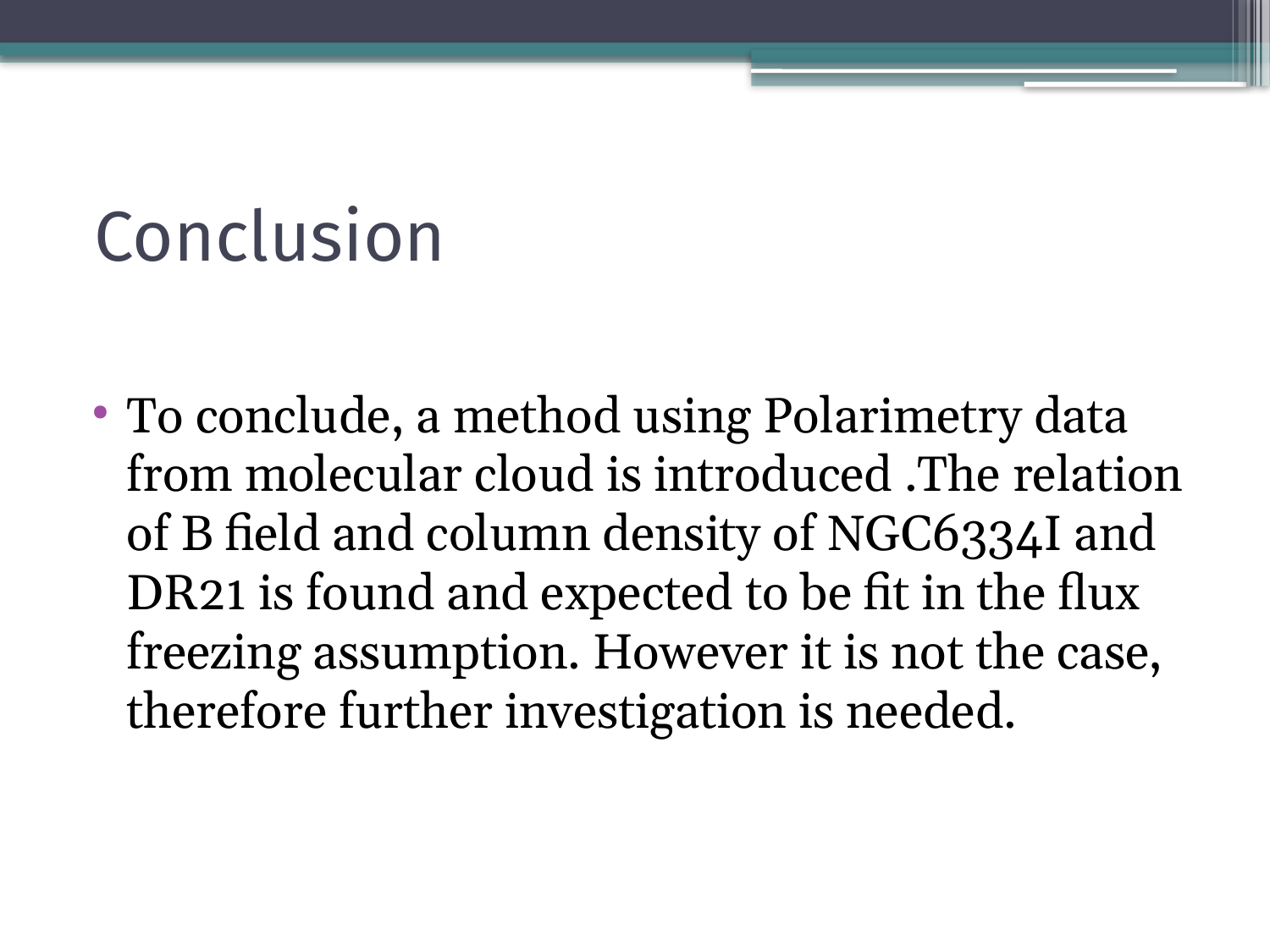

# Conclusion

To conclude, a method using Polarimetry data from molecular cloud is introduced .The relation of B field and column density of NGC6334I and DR21 is found and expected to be fit in the flux freezing assumption. However it is not the case, therefore further investigation is needed.